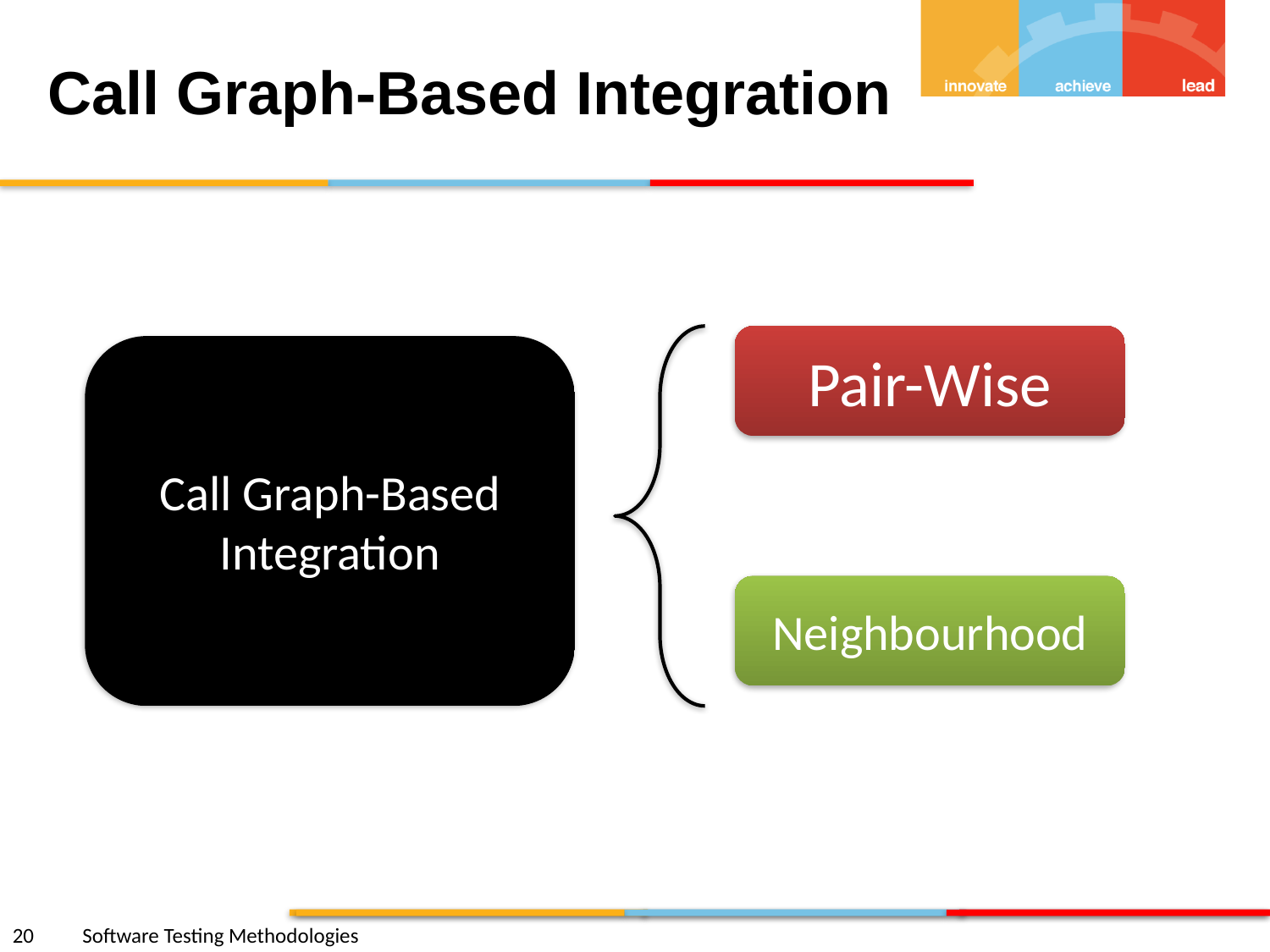

# Call Graph-Based Integration

Pair-Wise
Call Graph-Based Integration
Neighbourhood